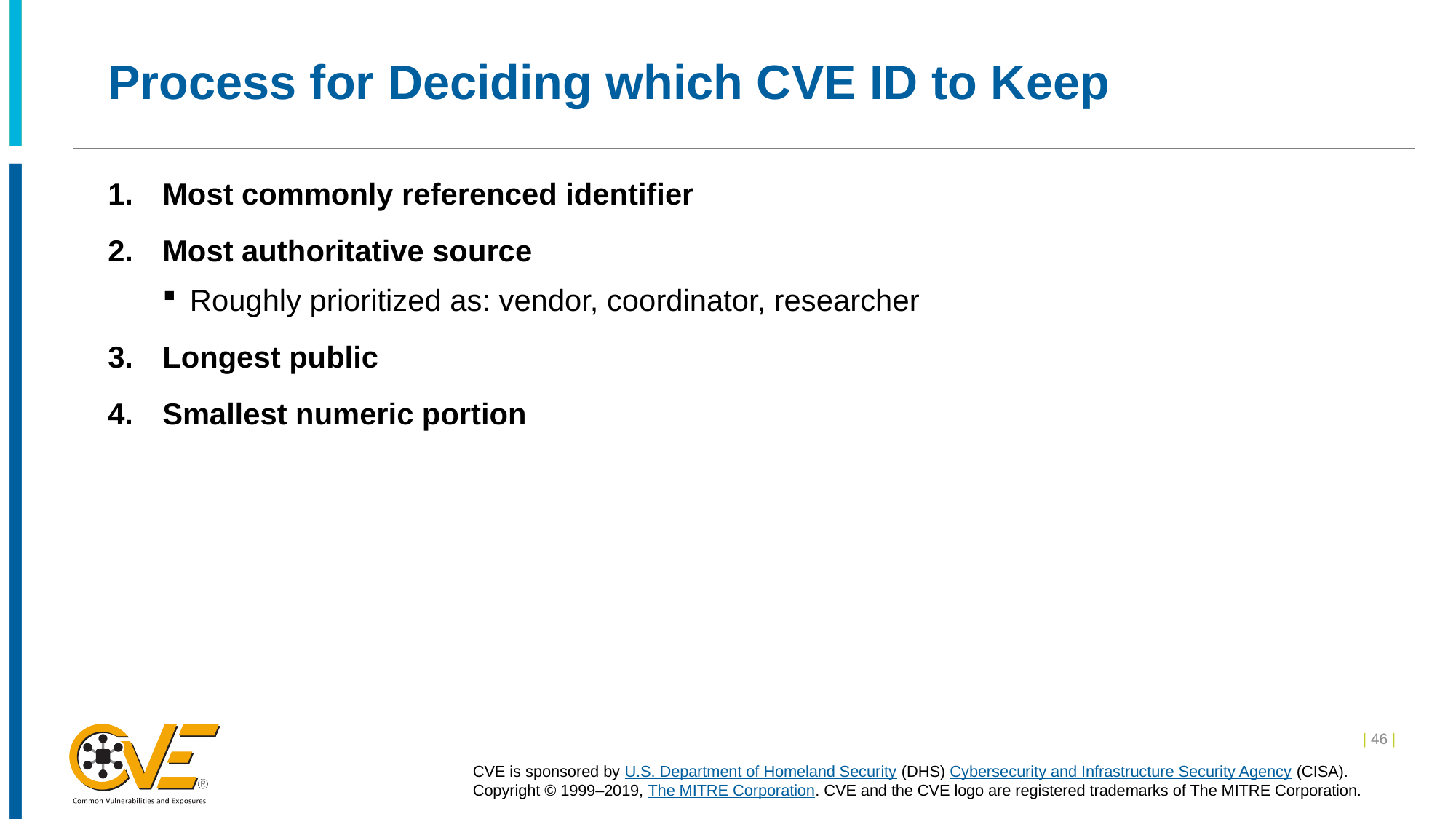

# Process for Deciding which CVE ID to Keep
Most commonly referenced identifier
Most authoritative source
Roughly prioritized as: vendor, coordinator, researcher
Longest public
Smallest numeric portion

| 46 |